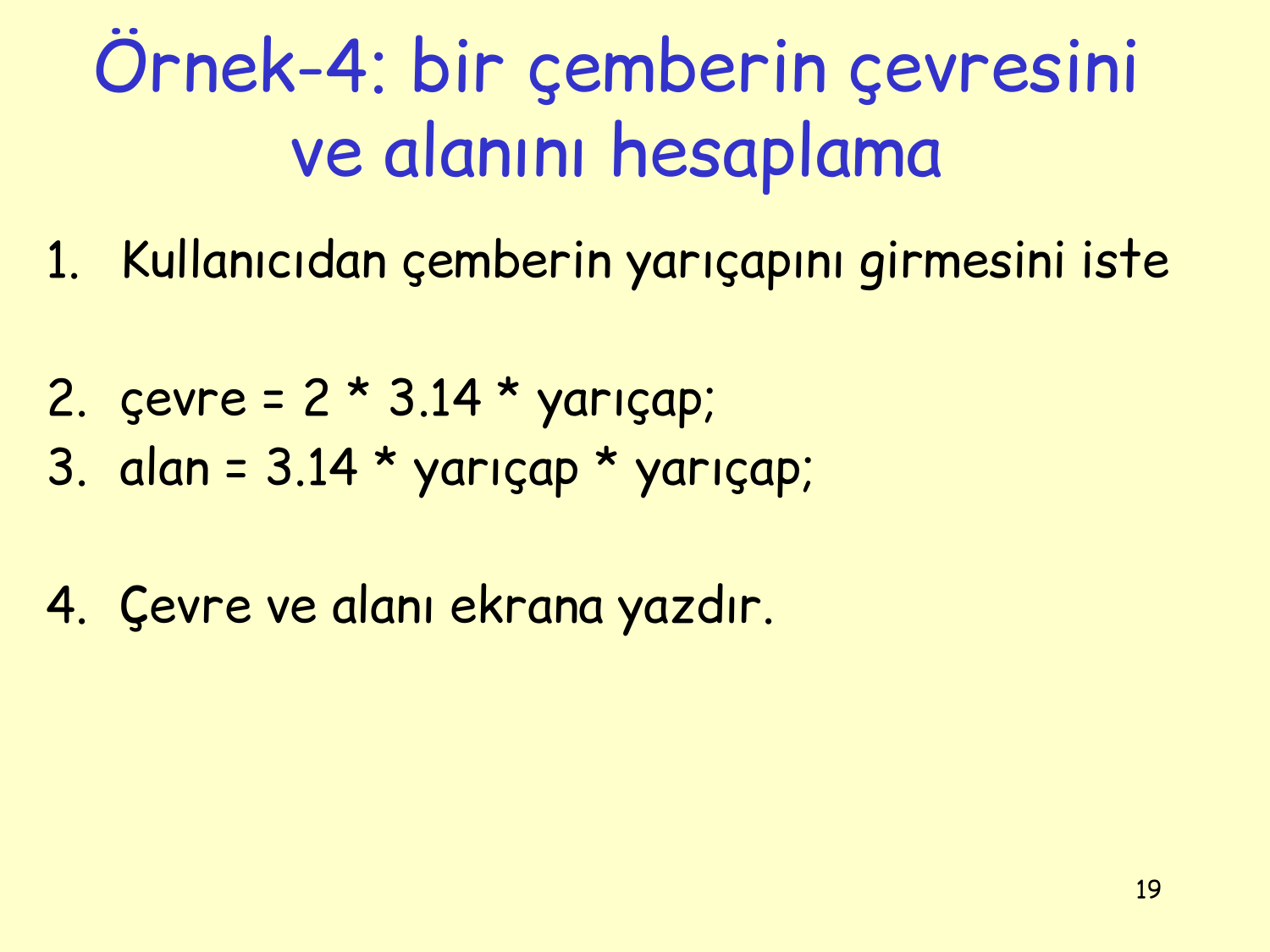

# Örnek-4: bir çemberin çevresini ve alanını hesaplama
Kullanıcıdan çemberin yarıçapını girmesini iste

çevre = 2 * 3.14 * yarıçap;
alan = 3.14 * yarıçap * yarıçap;

Çevre ve alanı ekrana yazdır.
19